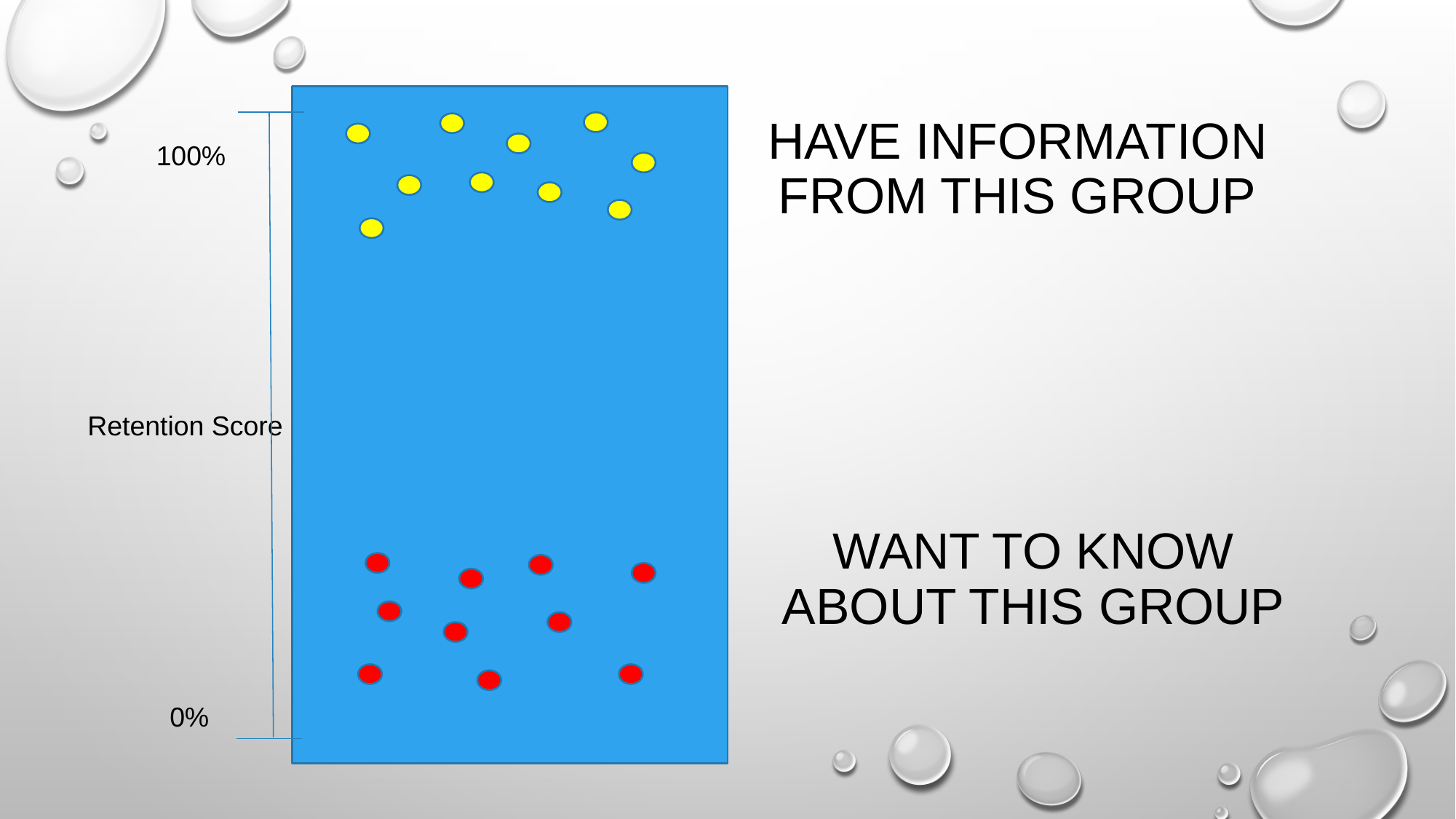

# Have information from this group

100%

Retention Score
Want to know about this Group

0%